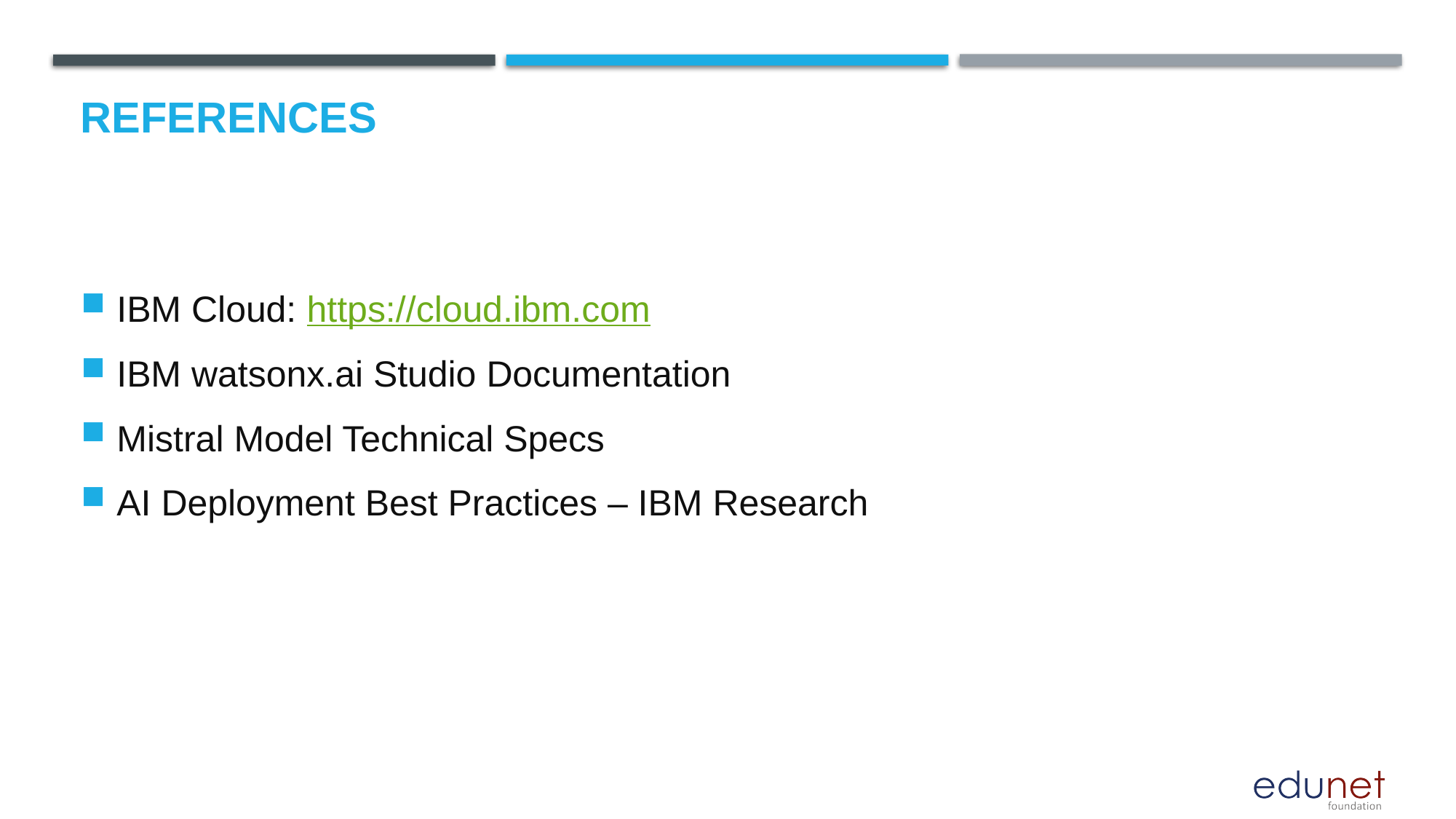

# References
IBM Cloud: https://cloud.ibm.com
IBM watsonx.ai Studio Documentation
Mistral Model Technical Specs
AI Deployment Best Practices – IBM Research